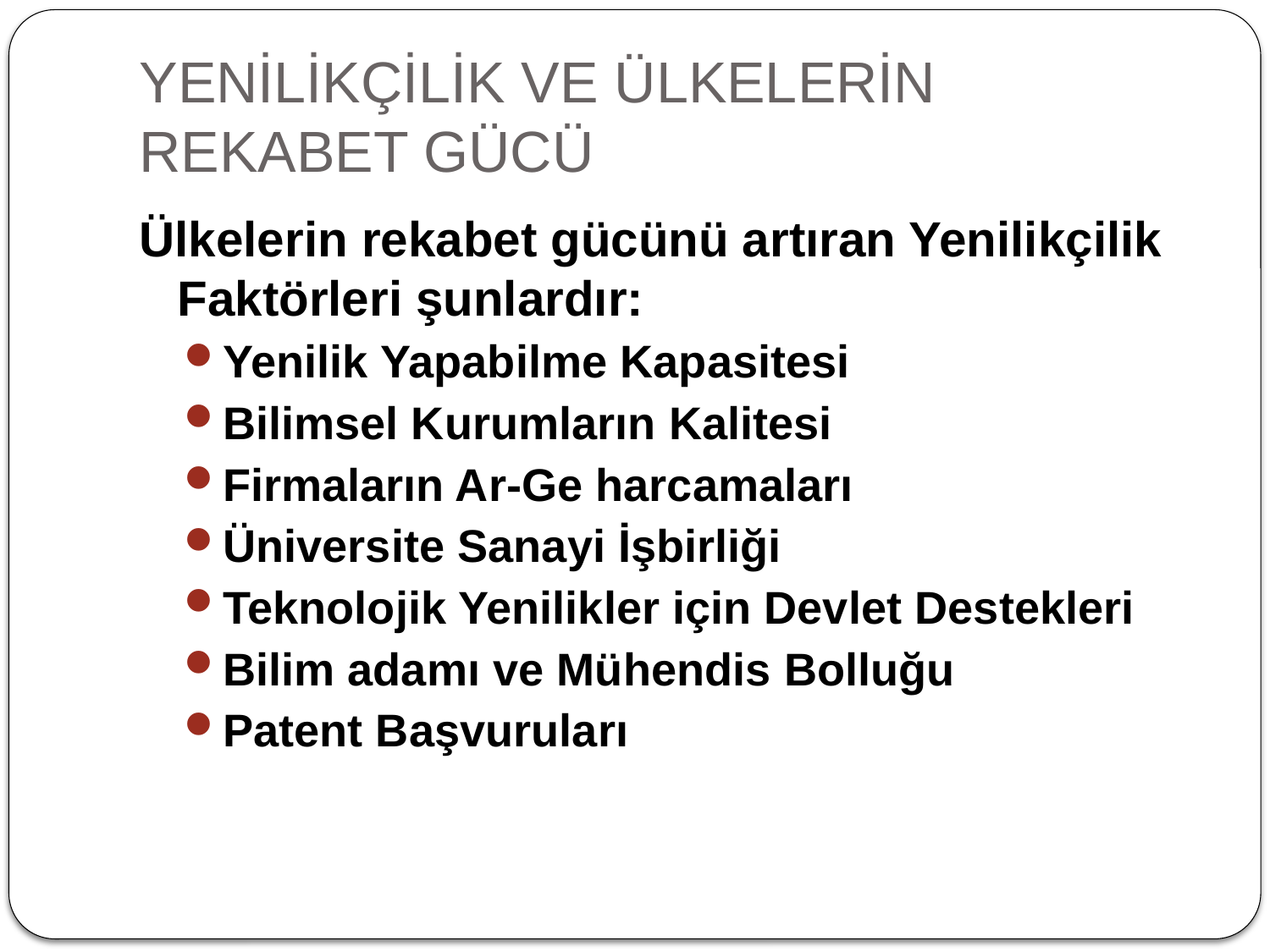

# YENİLİKÇİLİK VE ÜLKELERİN REKABET GÜCÜ
Ülkelerin rekabet gücünü artıran Yenilikçilik Faktörleri şunlardır:
Yenilik Yapabilme Kapasitesi
Bilimsel Kurumların Kalitesi
Firmaların Ar-Ge harcamaları
Üniversite Sanayi İşbirliği
Teknolojik Yenilikler için Devlet Destekleri
Bilim adamı ve Mühendis Bolluğu
Patent Başvuruları